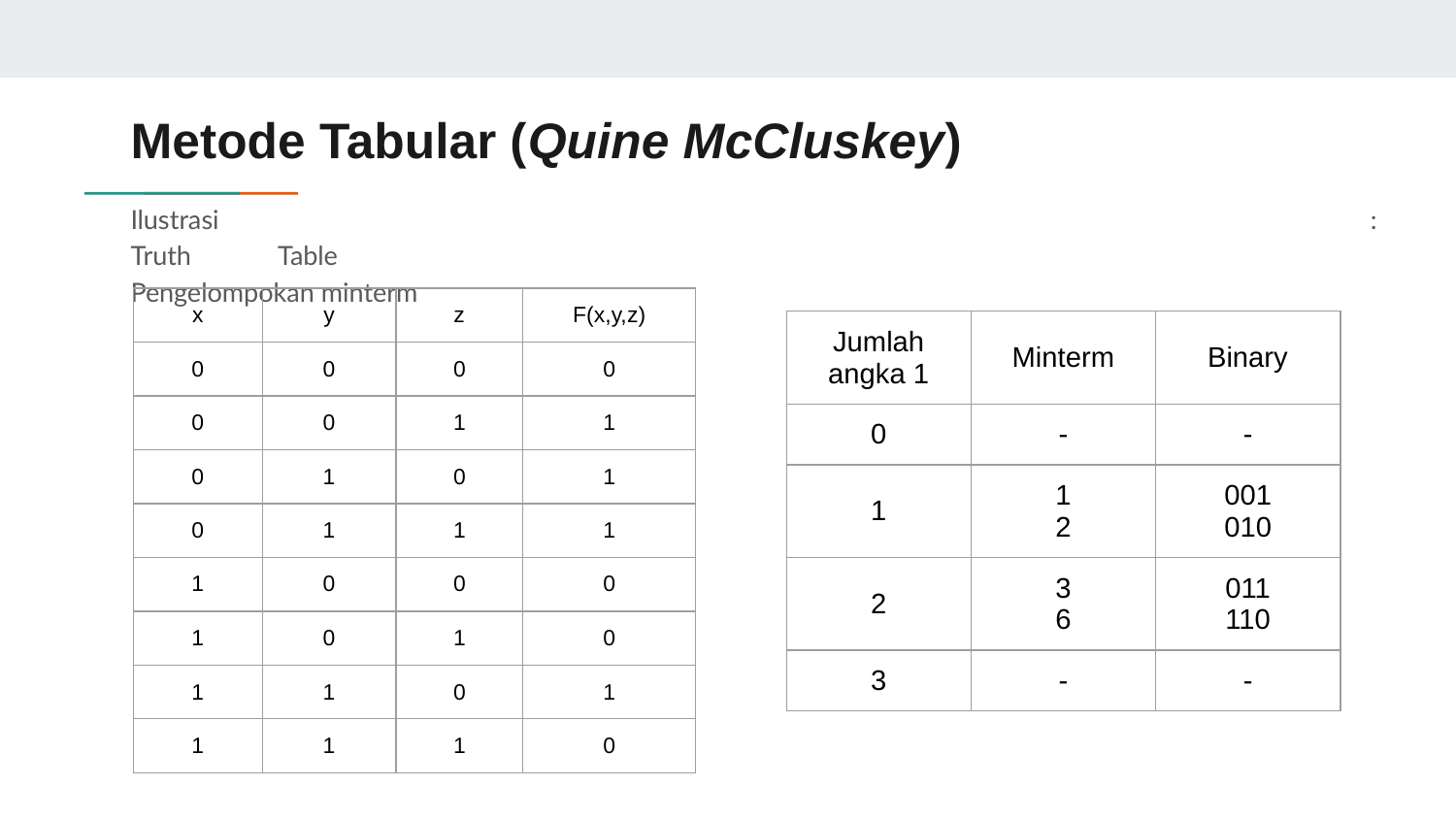

# Metode Tabular (Quine McCluskey)
Ilustrasi :
Truth Table								Pengelompokan minterm
| x | y | z | F(x,y,z) |
| --- | --- | --- | --- |
| 0 | 0 | 0 | 0 |
| 0 | 0 | 1 | 1 |
| 0 | 1 | 0 | 1 |
| 0 | 1 | 1 | 1 |
| 1 | 0 | 0 | 0 |
| 1 | 0 | 1 | 0 |
| 1 | 1 | 0 | 1 |
| 1 | 1 | 1 | 0 |
| Jumlah angka 1 | Minterm | Binary |
| --- | --- | --- |
| 0 | - | - |
| 1 | 1 2 | 001 010 |
| 2 | 3 6 | 011 110 |
| 3 | - | - |